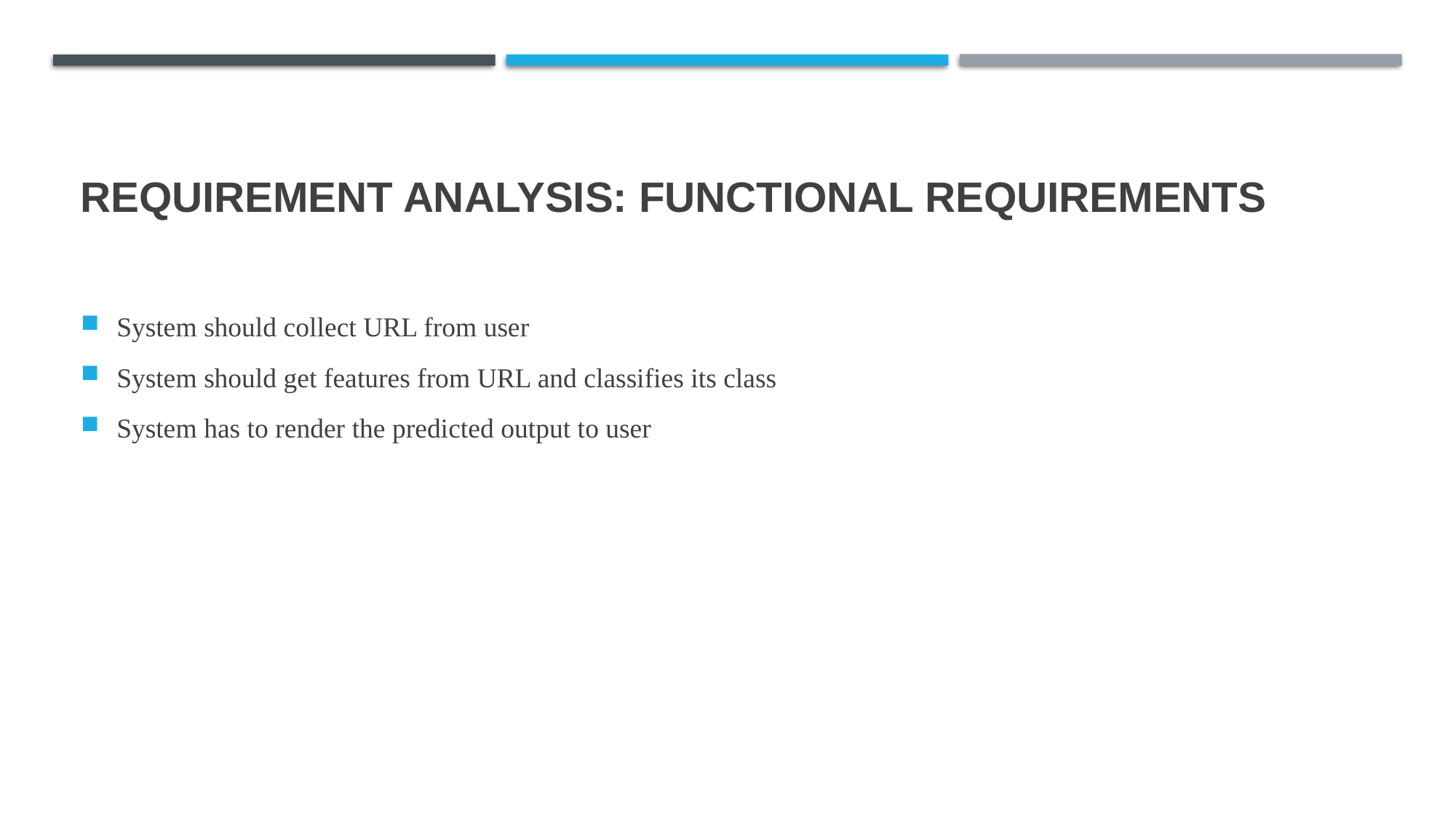

# REQUIREMENT ANALYSIS: FUNCTIONAL REQUIREMENTS
System should collect URL from user
System should get features from URL and classifies its class
System has to render the predicted output to user